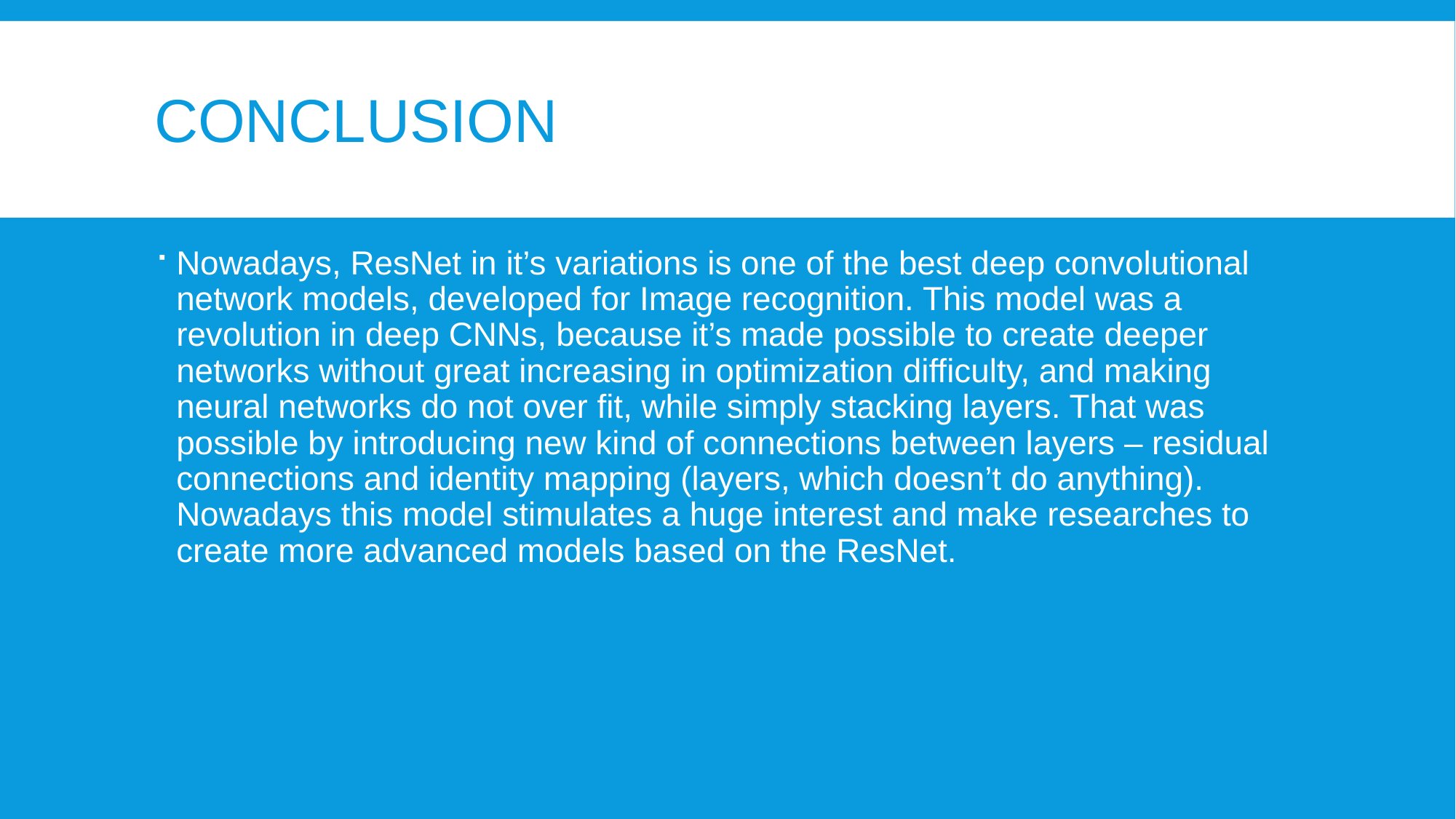

# Conclusion
Nowadays, ResNet in it’s variations is one of the best deep convolutional network models, developed for Image recognition. This model was a revolution in deep CNNs, because it’s made possible to create deeper networks without great increasing in optimization difficulty, and making neural networks do not over fit, while simply stacking layers. That was possible by introducing new kind of connections between layers – residual connections and identity mapping (layers, which doesn’t do anything). Nowadays this model stimulates a huge interest and make researches to create more advanced models based on the ResNet.